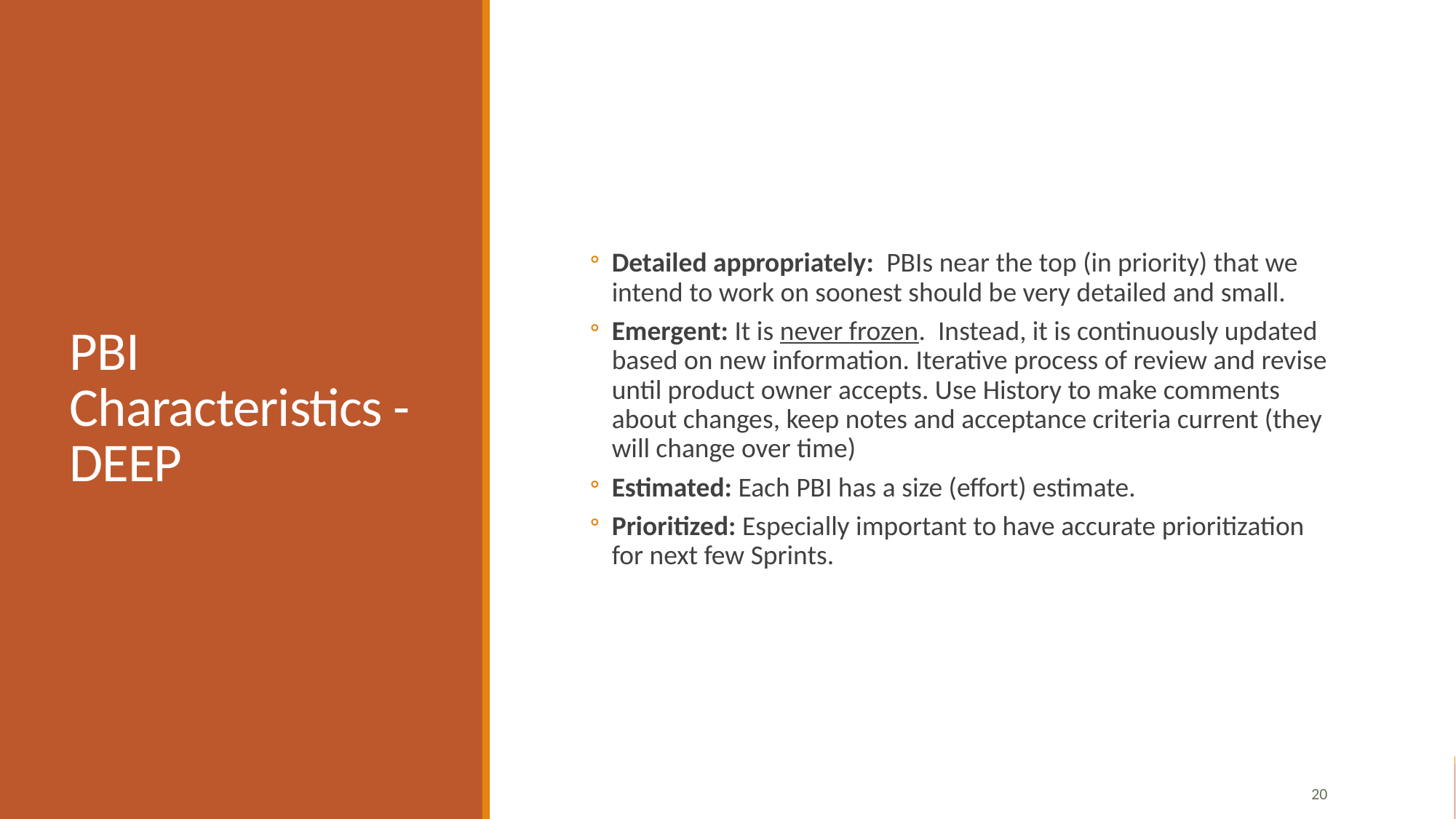

# PBI Characteristics - DEEP
Detailed appropriately:  PBIs near the top (in priority) that we intend to work on soonest should be very detailed and small.
Emergent: It is never frozen.  Instead, it is continuously updated based on new information. Iterative process of review and revise until product owner accepts. Use History to make comments about changes, keep notes and acceptance criteria current (they will change over time)
Estimated: Each PBI has a size (effort) estimate.
Prioritized: Especially important to have accurate prioritization for next few Sprints.
20